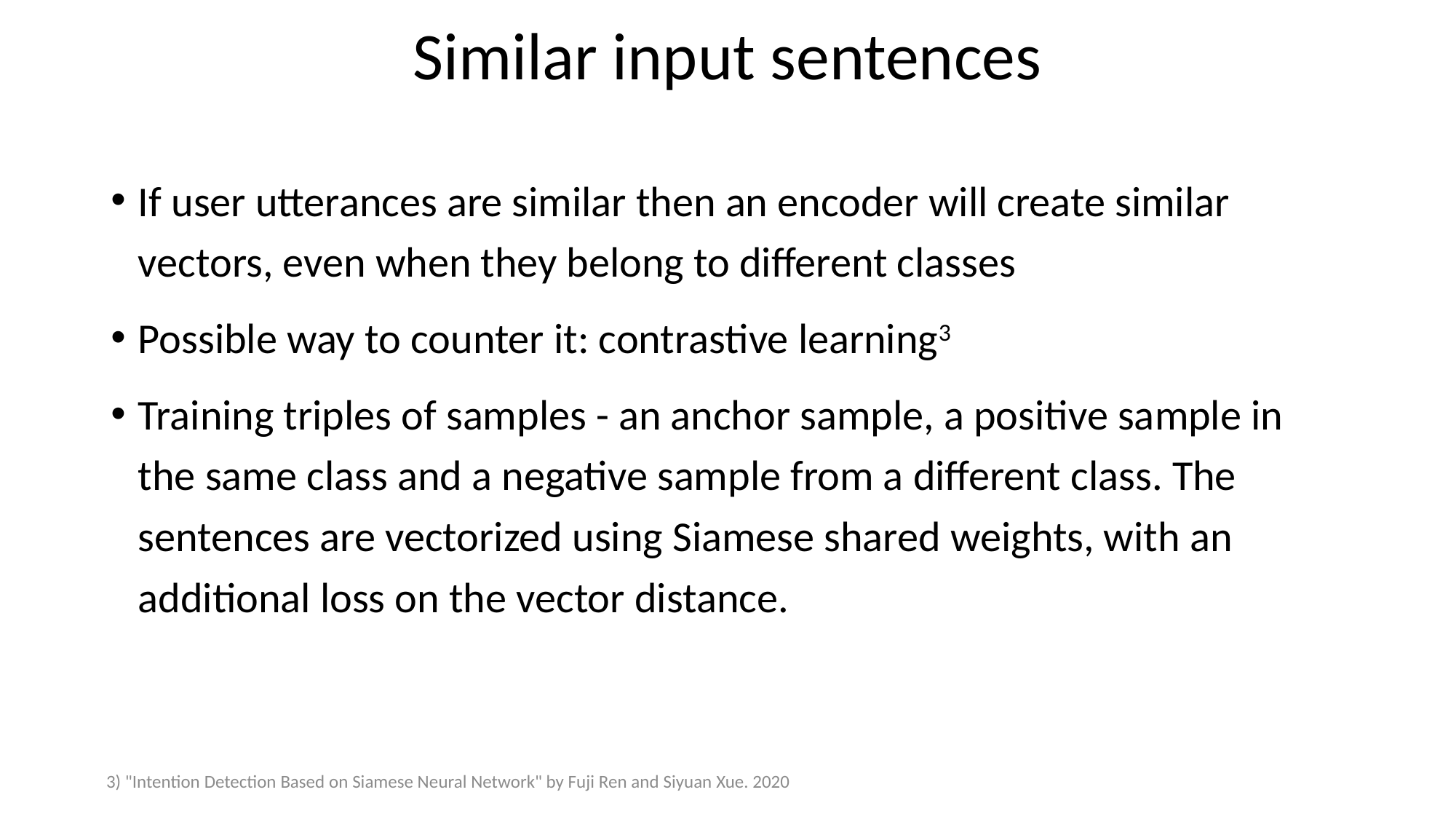

# Similar input sentences
If user utterances are similar then an encoder will create similar vectors, even when they belong to different classes
Possible way to counter it: contrastive learning3
Training triples of samples - an anchor sample, a positive sample in the same class and a negative sample from a different class. The sentences are vectorized using Siamese shared weights, with an additional loss on the vector distance.
3) "Intention Detection Based on Siamese Neural Network" by Fuji Ren and Siyuan Xue. 2020